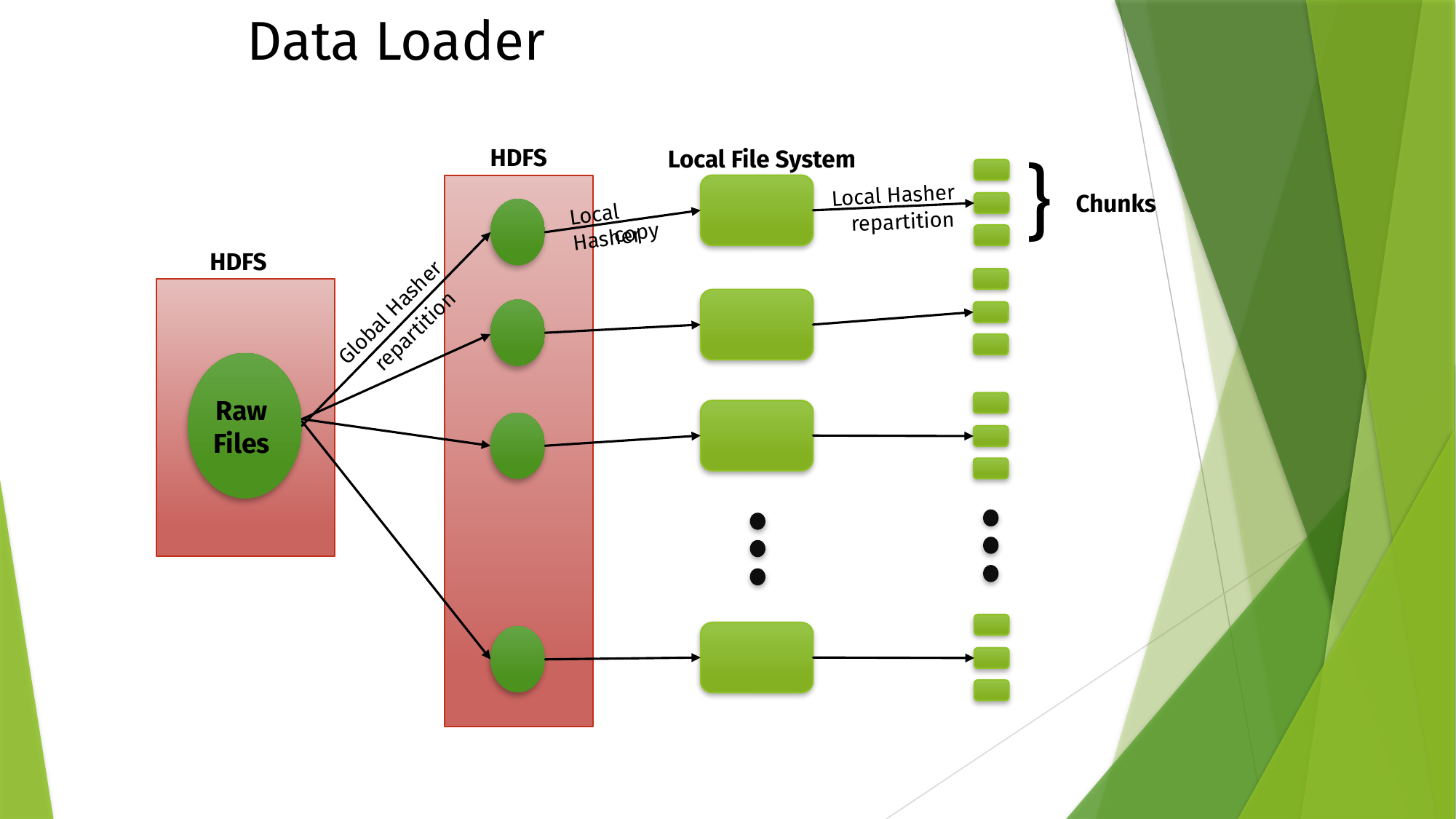

# Data Loader
HDFS
Local File System
}

Local Hasher
Chunks
Local Hasher
repartition
copy
HDFS

Global Hasher
repartition

Raw Files